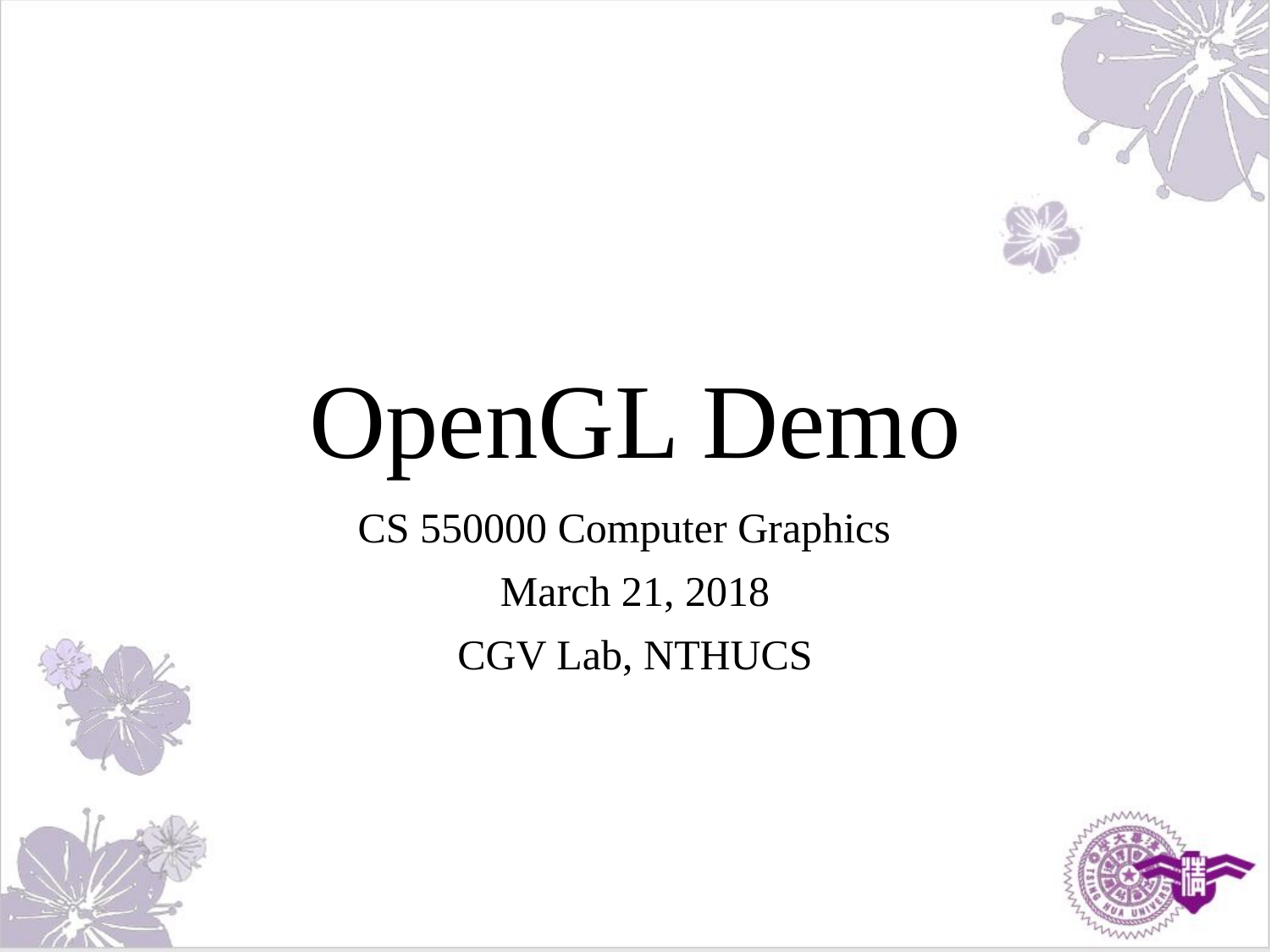

# OpenGL Demo
CS 550000 Computer Graphics
March 21, 2018
CGV Lab, NTHUCS